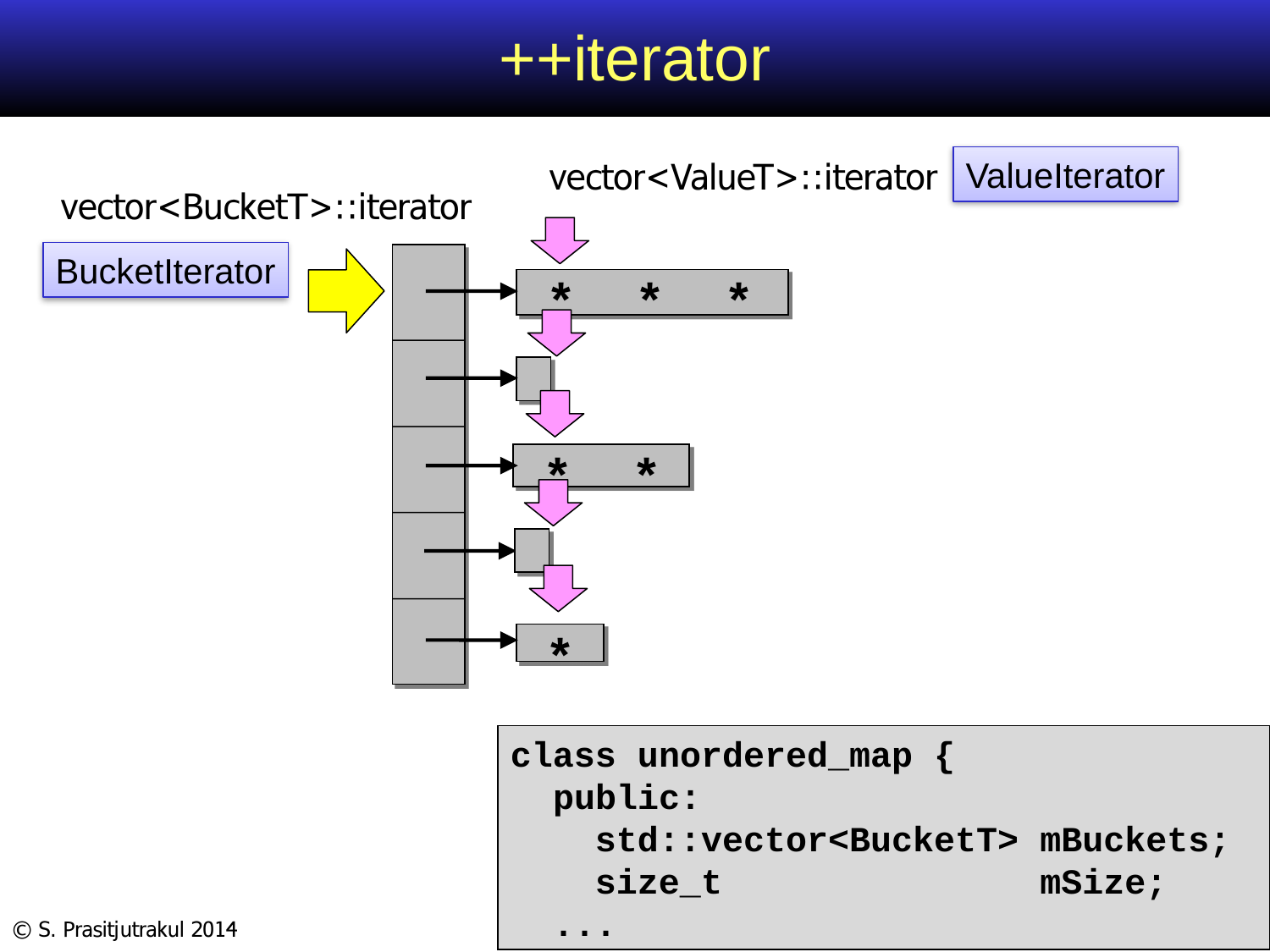

# ++iterator
ValueIterator
vector<ValueT>::iterator
vector<BucketT>::iterator

BucketIterator

 *  *  *

 *  *

 *

class unordered_map {
  public:
    std::vector<BucketT> mBuckets;
    size_t               mSize;
  ...